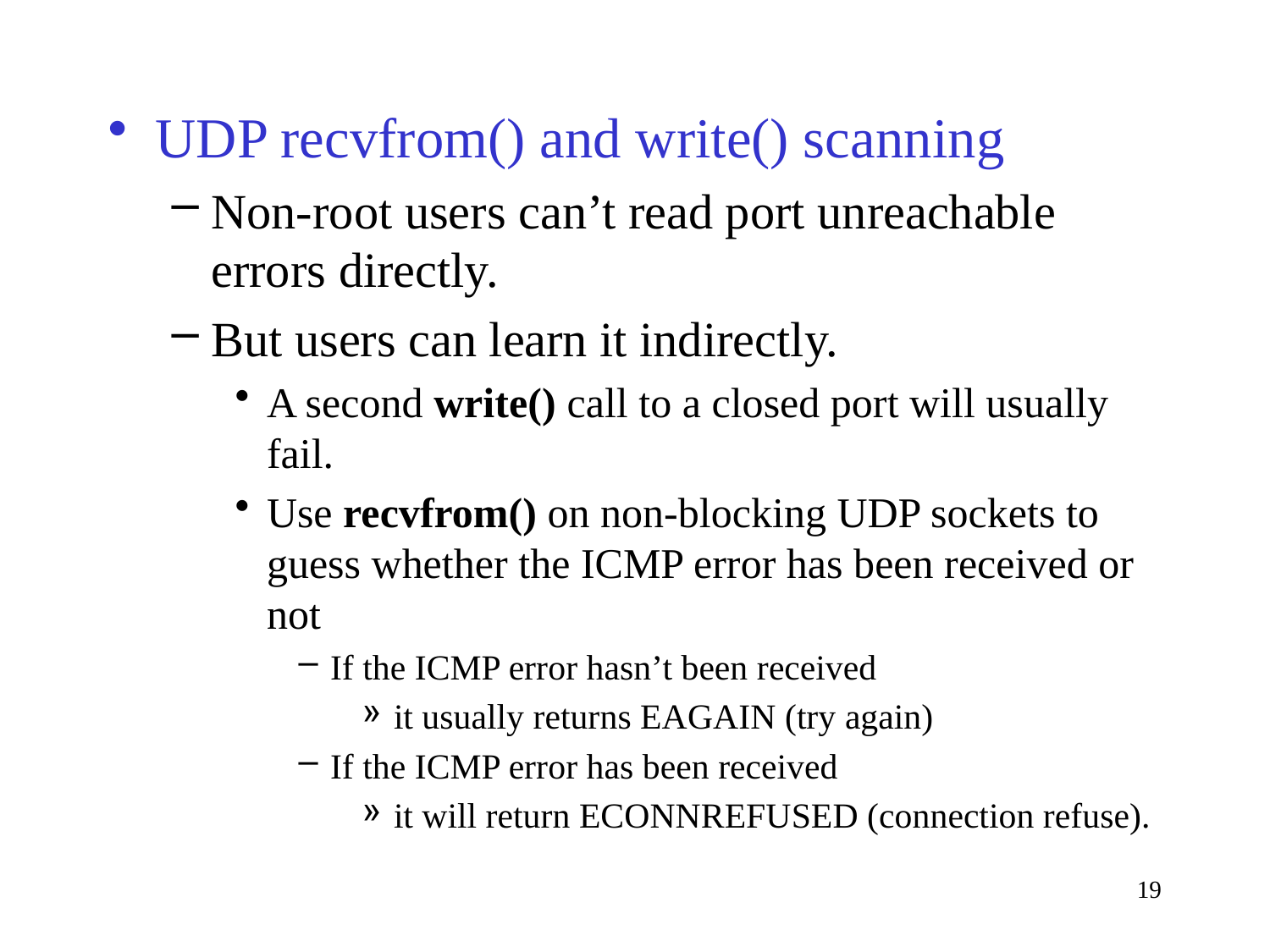

UDP recvfrom() and write() scanning
Non-root users can’t read port unreachable errors directly.
But users can learn it indirectly.
A second write() call to a closed port will usually fail.
Use recvfrom() on non-blocking UDP sockets to guess whether the ICMP error has been received or not
If the ICMP error hasn’t been received
it usually returns EAGAIN (try again)
If the ICMP error has been received
it will return ECONNREFUSED (connection refuse).
19